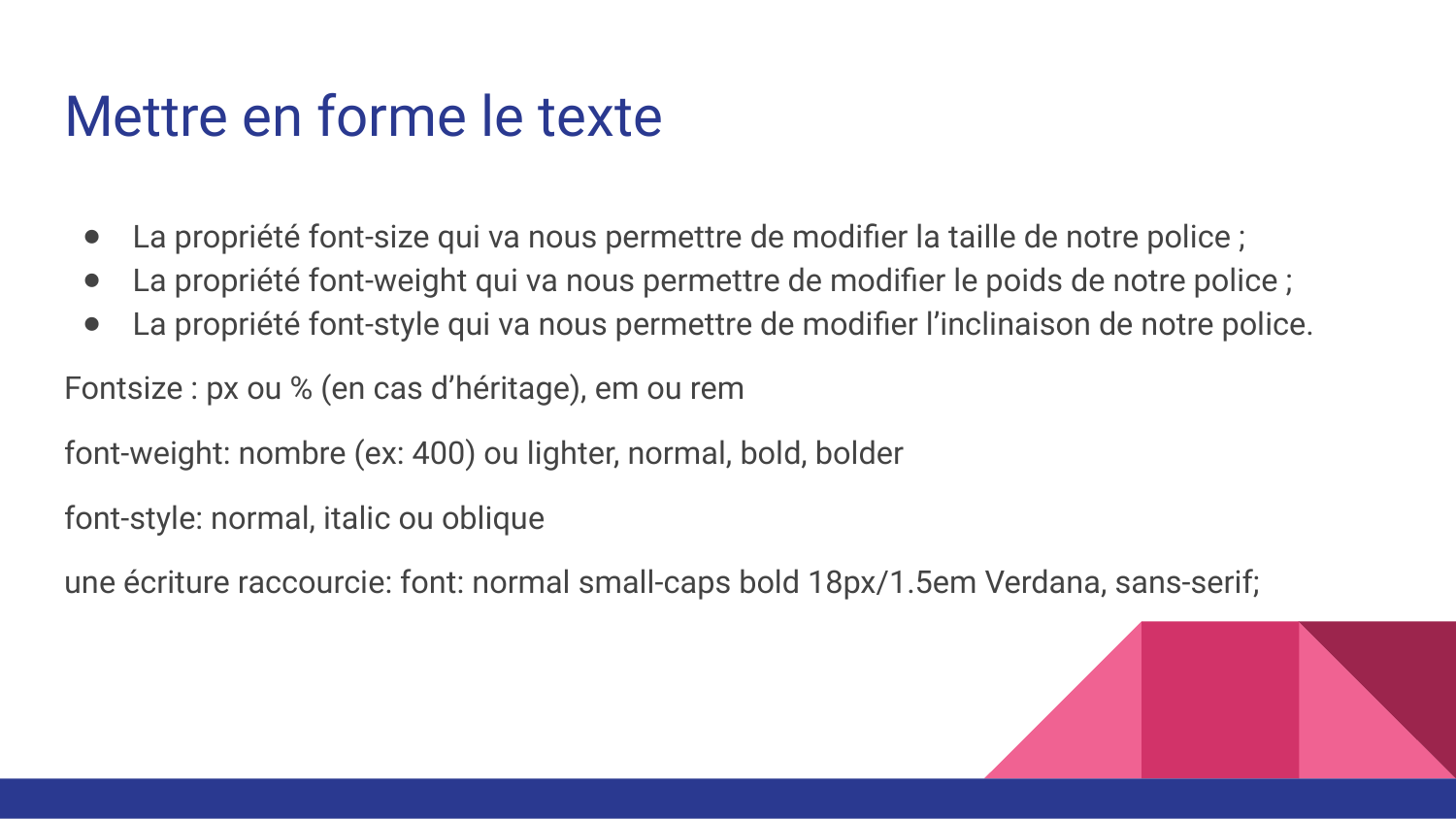

# Mettre en forme le texte
La propriété font-size qui va nous permettre de modifier la taille de notre police ;
La propriété font-weight qui va nous permettre de modifier le poids de notre police ;
La propriété font-style qui va nous permettre de modifier l’inclinaison de notre police.
Fontsize : px ou % (en cas d’héritage), em ou rem
font-weight: nombre (ex: 400) ou lighter, normal, bold, bolder
font-style: normal, italic ou oblique
une écriture raccourcie: font: normal small-caps bold 18px/1.5em Verdana, sans-serif;